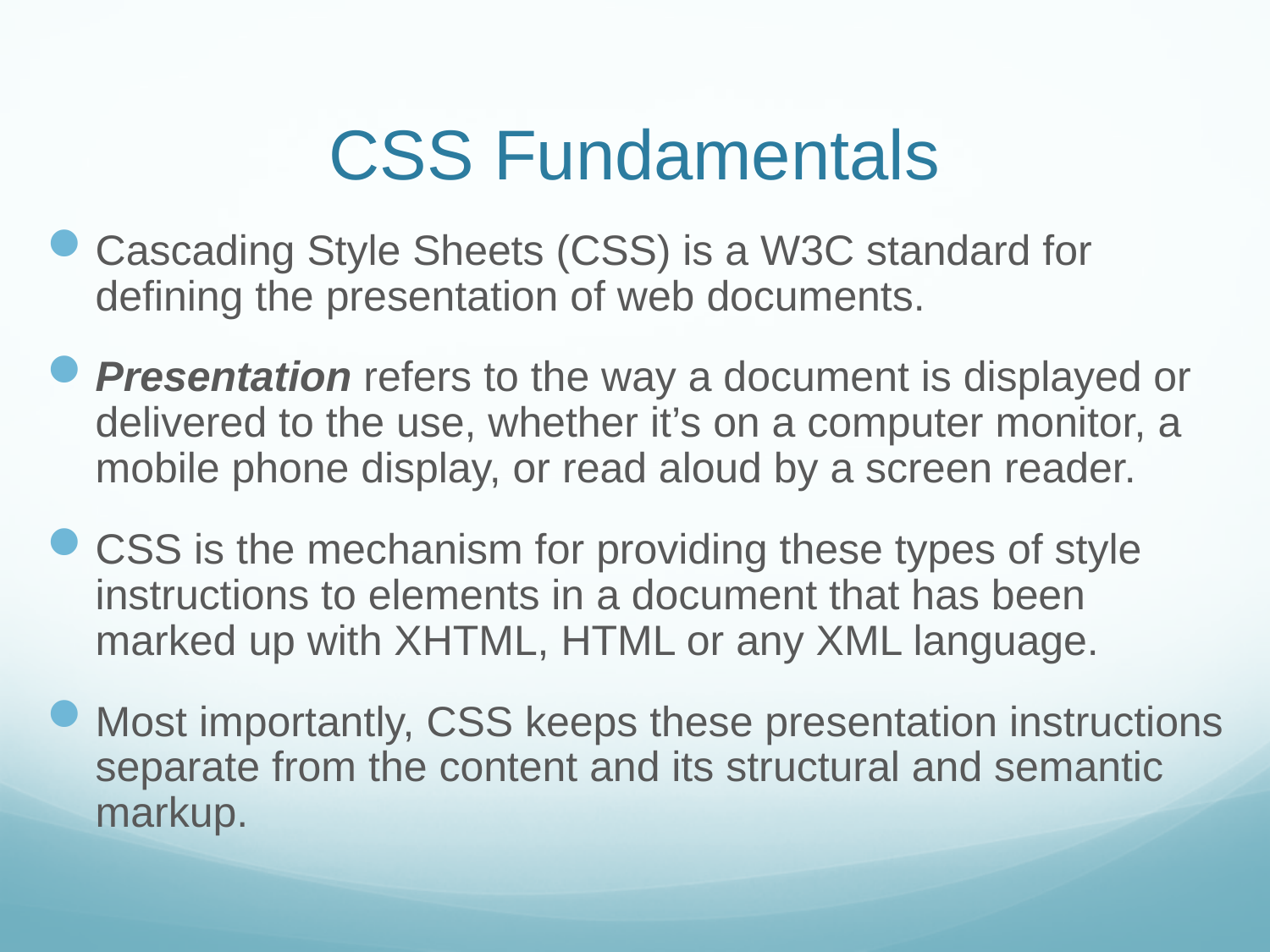

CSS Fundamentals
Cascading Style Sheets (CSS) is a W3C standard for defining the presentation of web documents.
Presentation refers to the way a document is displayed or delivered to the use, whether it’s on a computer monitor, a mobile phone display, or read aloud by a screen reader.
CSS is the mechanism for providing these types of style instructions to elements in a document that has been marked up with XHTML, HTML or any XML language.
Most importantly, CSS keeps these presentation instructions separate from the content and its structural and semantic markup.